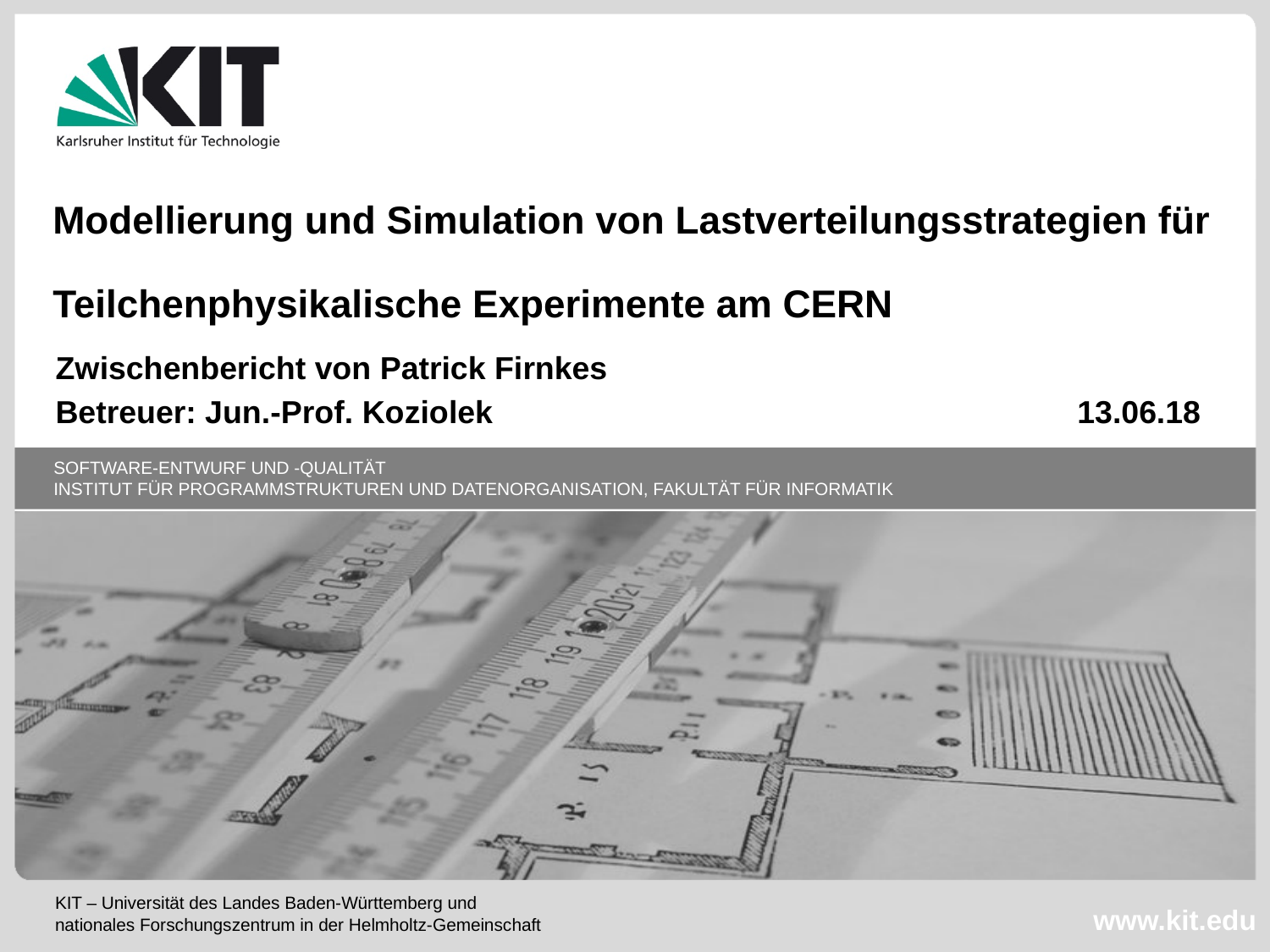

Modellierung und Simulation von Lastverteilungsstrategien für
Teilchenphysikalische Experimente am CERN
Zwischenbericht von Patrick Firnkes
Betreuer: Jun.-Prof. Koziolek                                                                  13.06.18